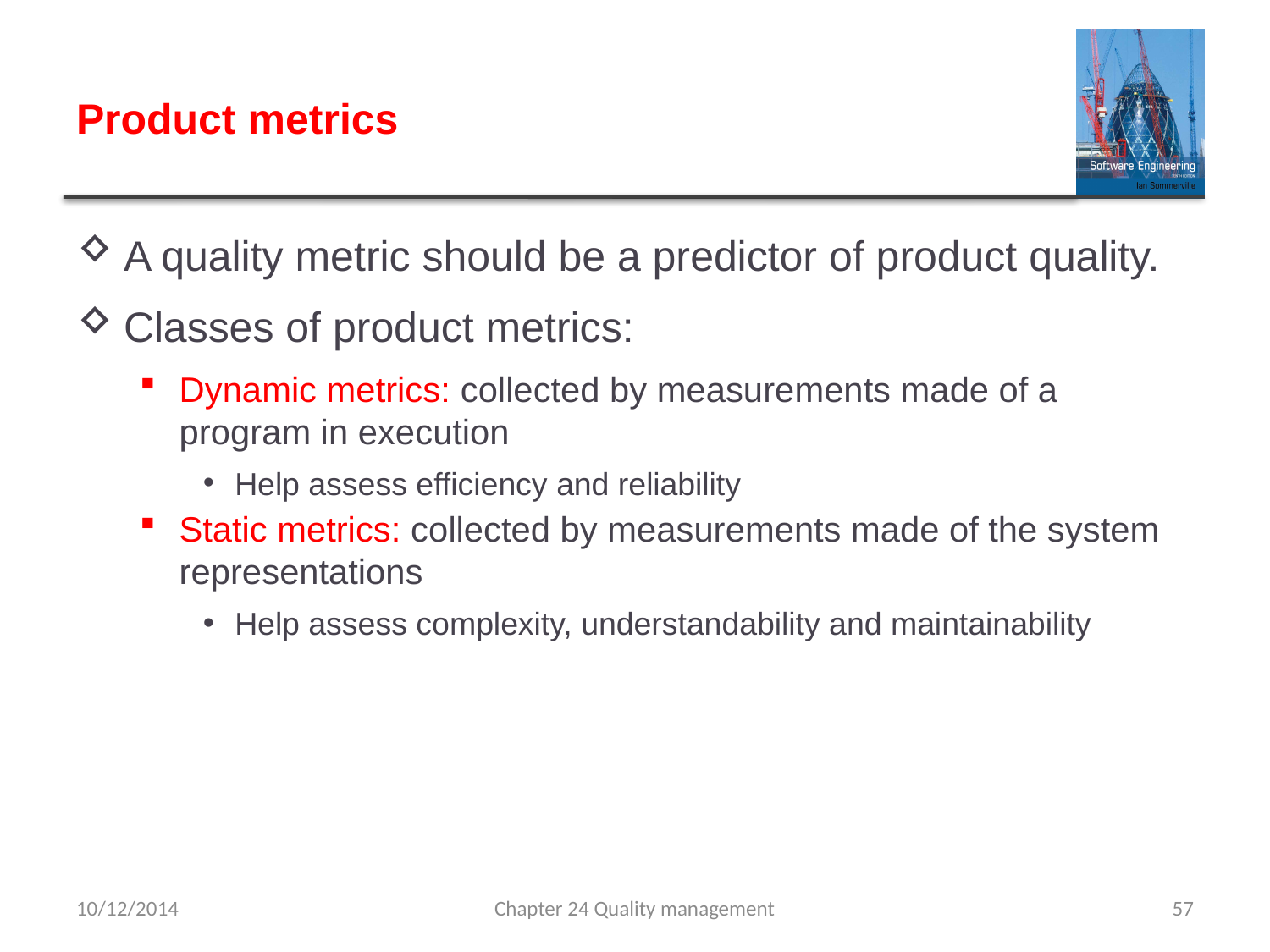

# Product metrics
A quality metric should be a predictor of product quality.
Classes of product metrics:
Dynamic metrics: collected by measurements made of a program in execution
Help assess efficiency and reliability
Static metrics: collected by measurements made of the system representations
Help assess complexity, understandability and maintainability
10/12/2014
Chapter 24 Quality management
57